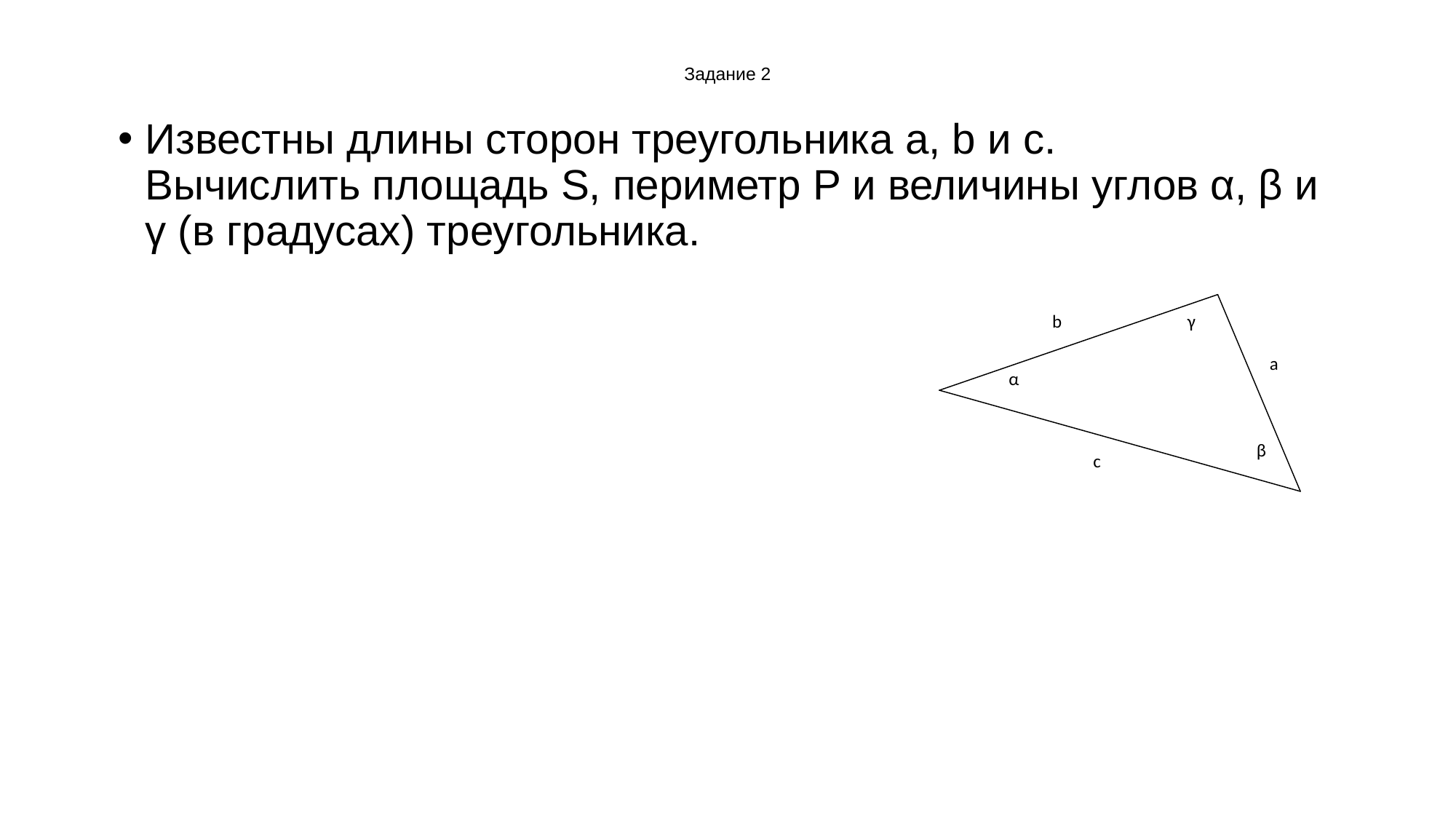

# Задание 2
Известны длины сторон треугольника a, b и с.
Вычислить площадь S, периметр P и величины углов α, β и γ (в градусах) треугольника.

b

γ

а

α

β

c